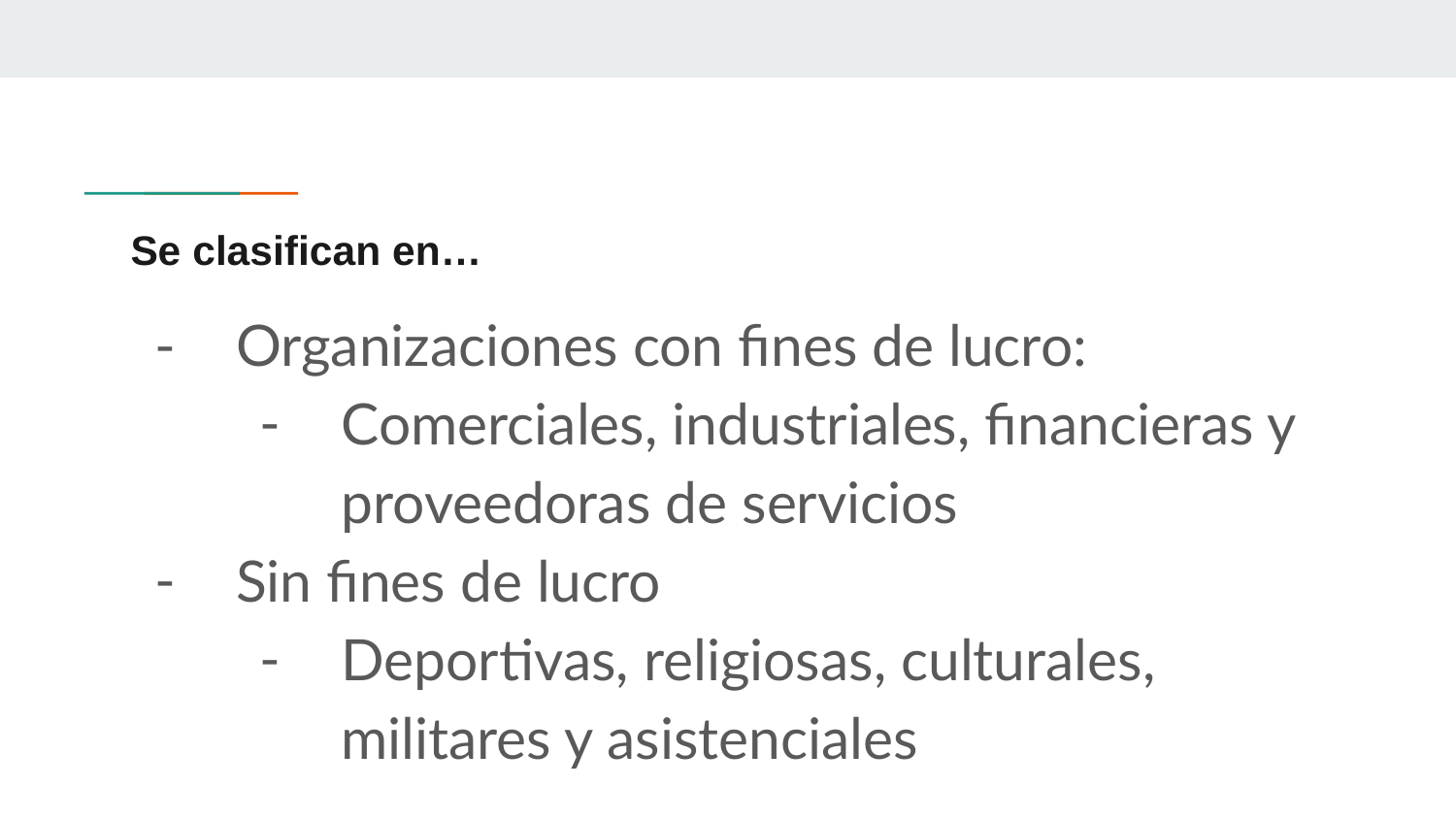

# Se clasifican en…
Organizaciones con fines de lucro:
Comerciales, industriales, financieras y proveedoras de servicios
Sin fines de lucro
Deportivas, religiosas, culturales, militares y asistenciales